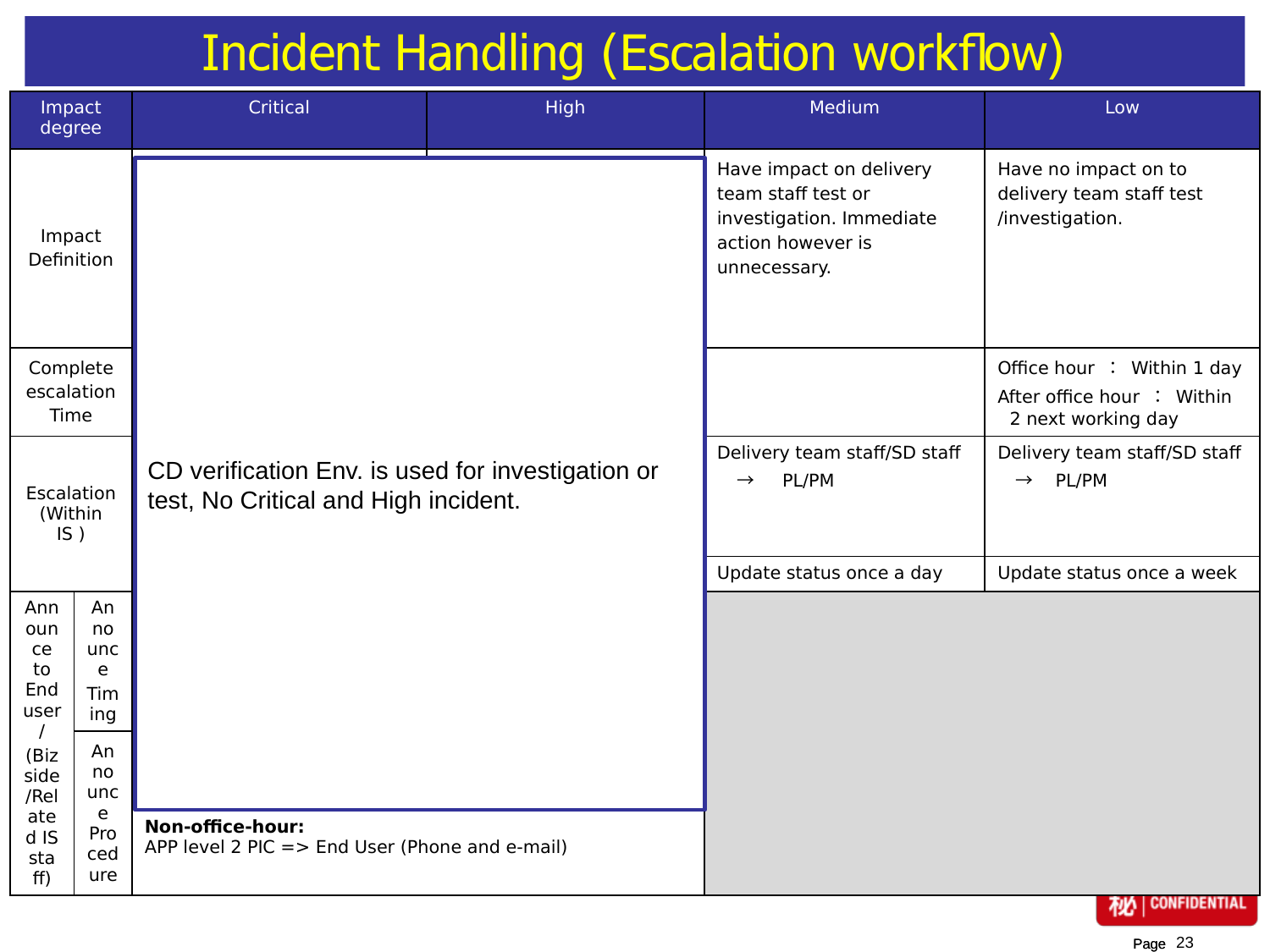

# Incident Handling (Escalation workflow)
| Impact degree |  | Critical | High | Medium | Low |
| --- | --- | --- | --- | --- | --- |
| Impact Definition |  | Have impact on Sony group’s core business(\*), and requires immediate action because no alternate functions exist. | Have impact on Sony group’s core business but alternate functions exist, or, have impact on non-core business but no alternate functions exist and requires immediate action. | Have impact on delivery team staff test or investigation. Immediate action however is unnecessary. | Have no impact on to delivery team staff test /investigation. |
| Complete escalation Time |  | Office hour ： Within 1 hour After office hour ： Within 1 hour |  |  | Office hour ： Within 1 day After office hour ： Within 2 next working day |
| Escalation (Within IS ) |  | Team staff/SD staff →　Dept Head (M) →　Div Head (GM/AGM) →　VP | Team staff/SD staff →　Dept Head (M) →　Div (GM/AGM) | Delivery team staff/SD staff →　PL/PM | Delivery team staff/SD staff 　→　PL/PM |
|  |  | Update status per 1 hours |  | Update status once a day | Update status once a week |
| Announce to End user/ (Biz side/Related IS staff) | Announce Timing | Office hour : within 1 hour After Office hour： within 2 hours | Office hour : within 2 hour After Office hour： within 2 hours after assignment |  |  |
|  |  | Update status per 2 hours |  |  |  |
|  | Announce Procedure | Office-hour: Service Desk => End User (Phone and e-mail) |  |  |  |
|  |  | Non-office-hour: APP level 2 PIC => End User (Phone and e-mail) |  |  |  |
CD verification Env. is used for investigation or test, No Critical and High incident.